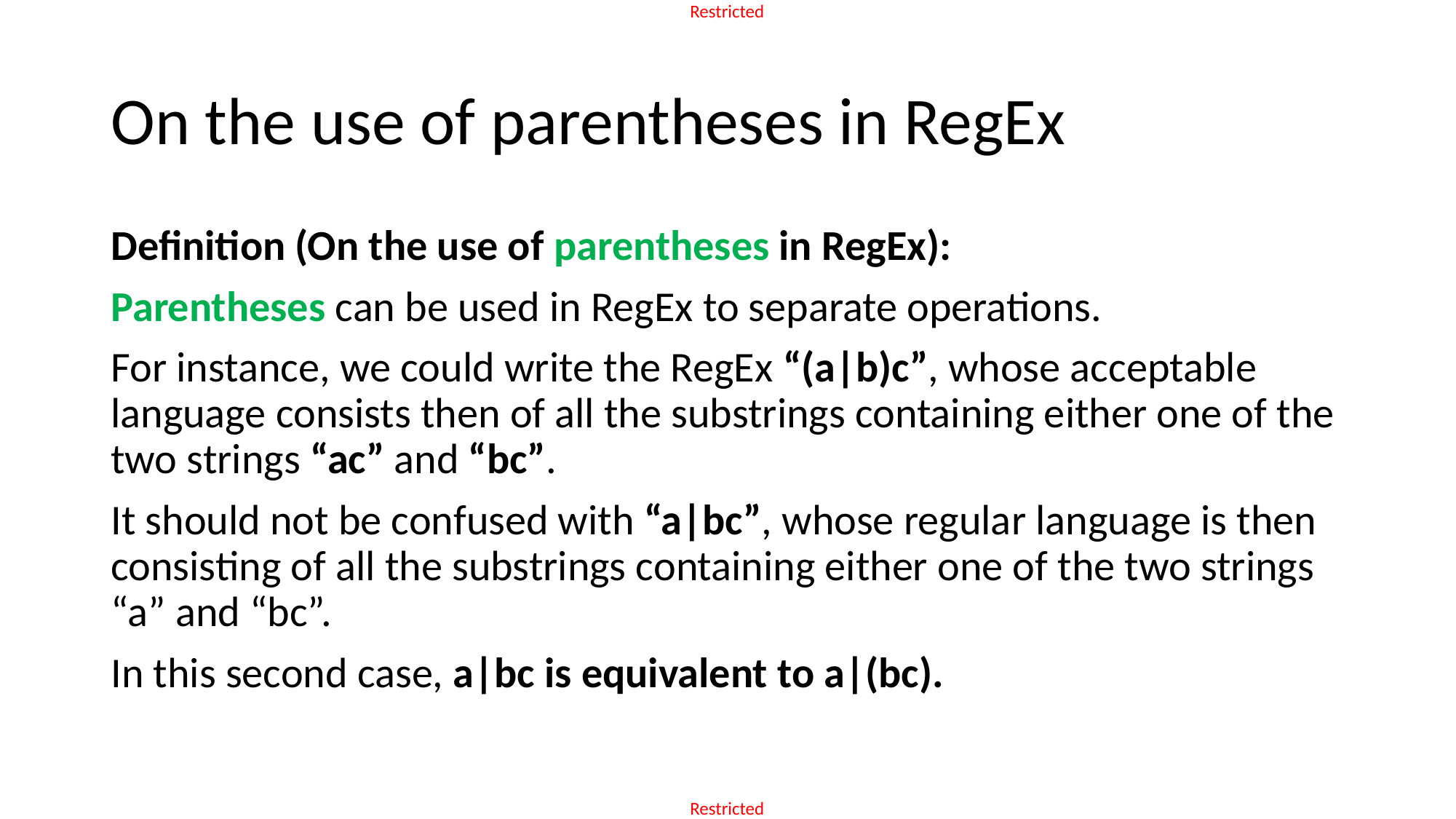

# On the use of parentheses in RegEx
Definition (On the use of parentheses in RegEx):
Parentheses can be used in RegEx to separate operations.
For instance, we could write the RegEx “(a|b)c”, whose acceptable language consists then of all the substrings containing either one of the two strings “ac” and “bc”.
It should not be confused with “a|bc”, whose regular language is then consisting of all the substrings containing either one of the two strings “a” and “bc”.
In this second case, a|bc is equivalent to a|(bc).